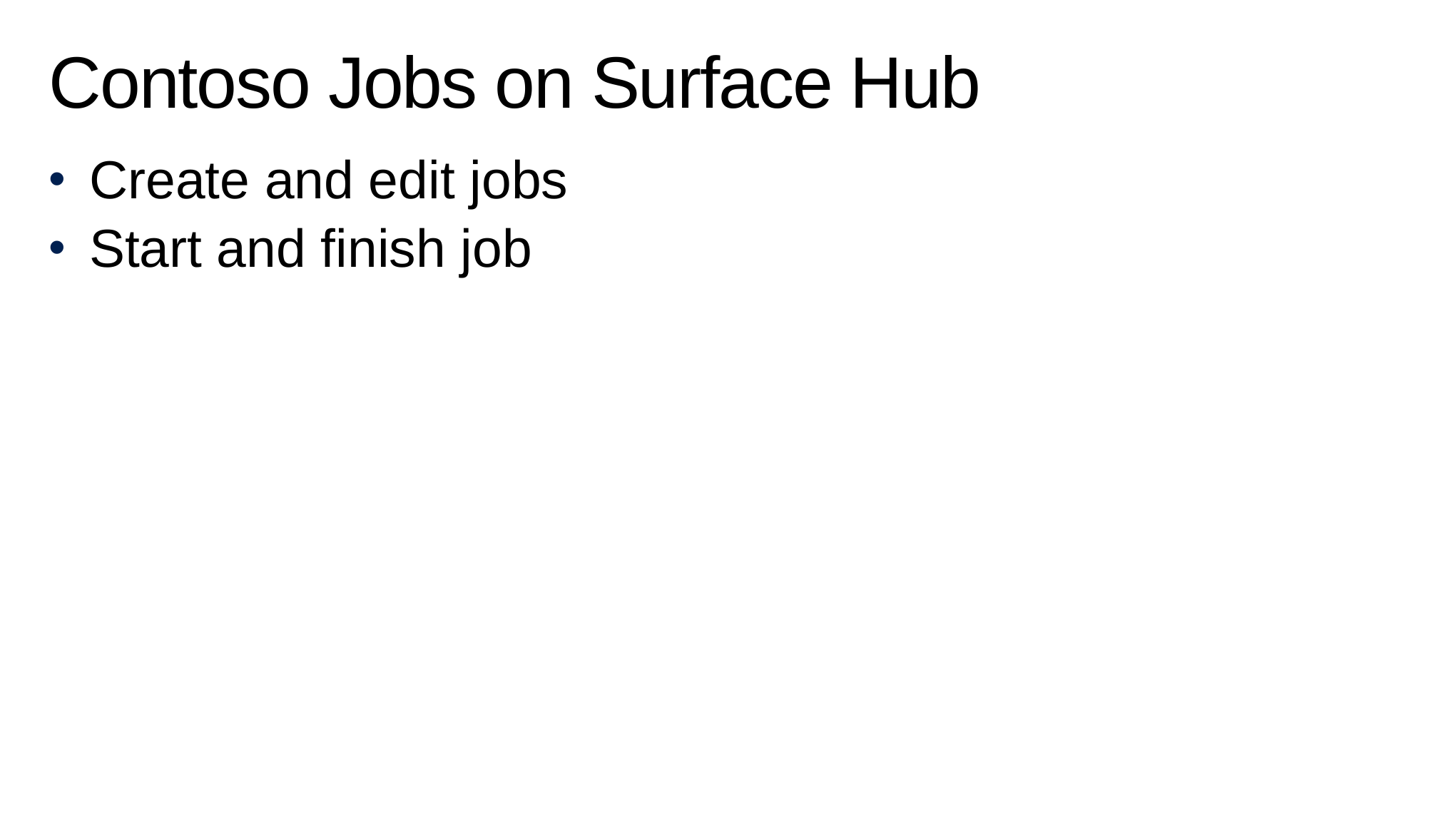

# Contoso Jobs on Surface Hub
Create and edit jobs
Start and finish job